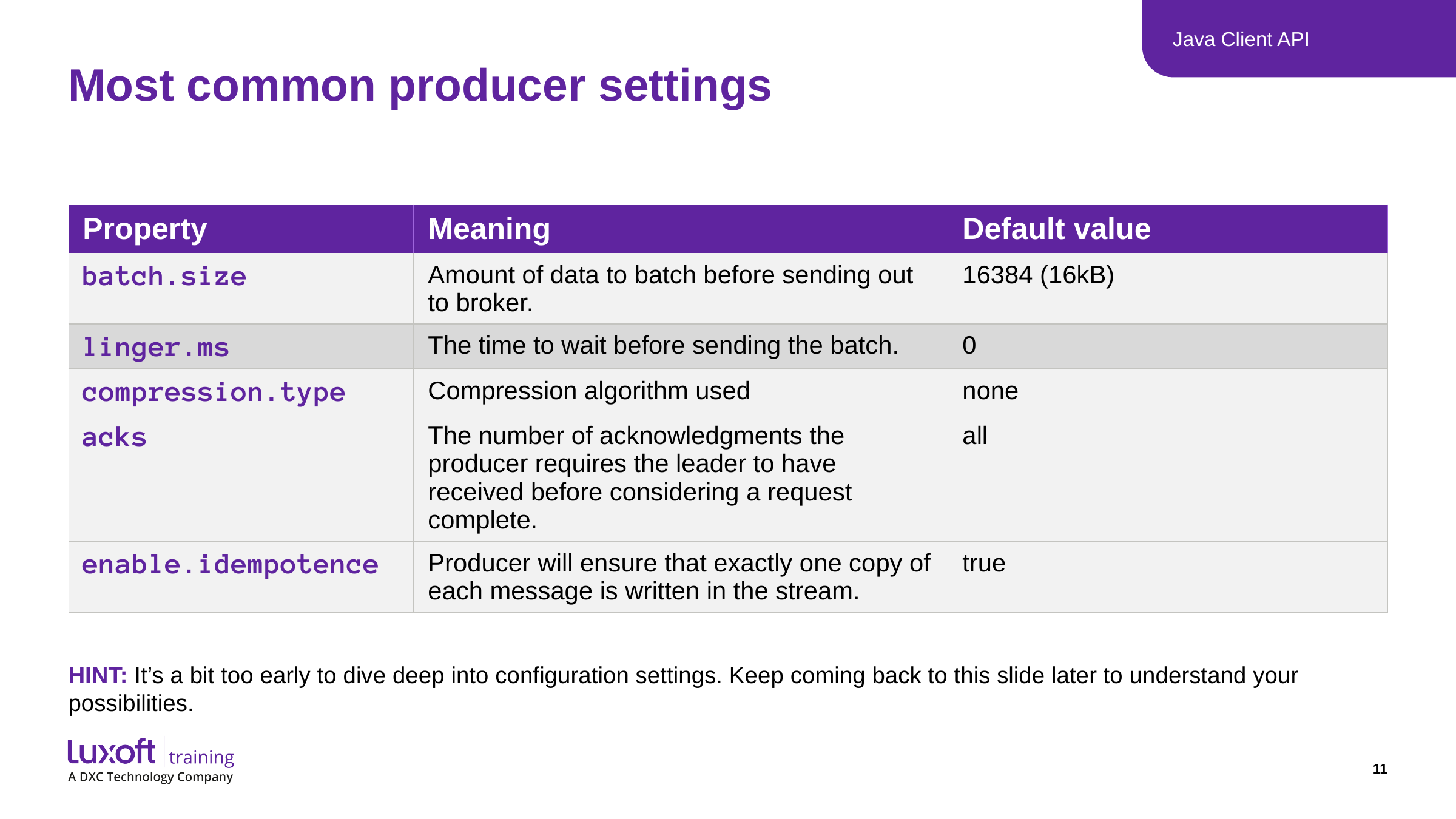

Java Client API
# Most common producer settings

| Property | Meaning | Default value |
| --- | --- | --- |
| batch.size | Amount of data to batch before sending out to broker. | 16384 (16kB) |
| linger.ms | The time to wait before sending the batch. | 0 |
| compression.type | Compression algorithm used | none |
| acks | The number of acknowledgments the producer requires the leader to have received before considering a request complete. | all |
| enable.idempotence | Producer will ensure that exactly one copy of each message is written in the stream. | true |
HINT: It’s a bit too early to dive deep into configuration settings. Keep coming back to this slide later to understand your possibilities.